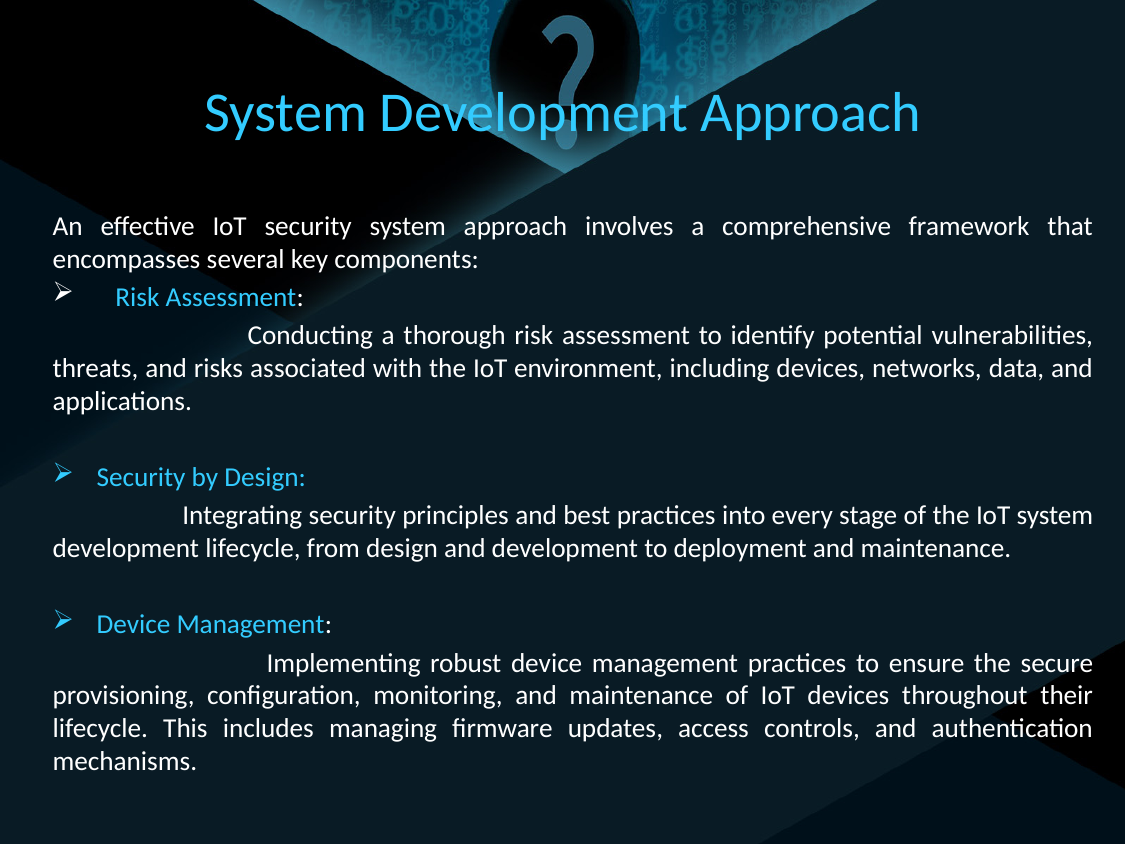

# System Development Approach
An effective IoT security system approach involves a comprehensive framework that encompasses several key components:
   Risk Assessment:
                      Conducting a thorough risk assessment to identify potential vulnerabilities, threats, and risks associated with the IoT environment, including devices, networks, data, and applications.

Security by Design:
                    Integrating security principles and best practices into every stage of the IoT system development lifecycle, from design and development to deployment and maintenance.

Device Management:
                      Implementing robust device management practices to ensure the secure provisioning, configuration, monitoring, and maintenance of IoT devices throughout their lifecycle. This includes managing firmware updates, access controls, and authentication mechanisms.